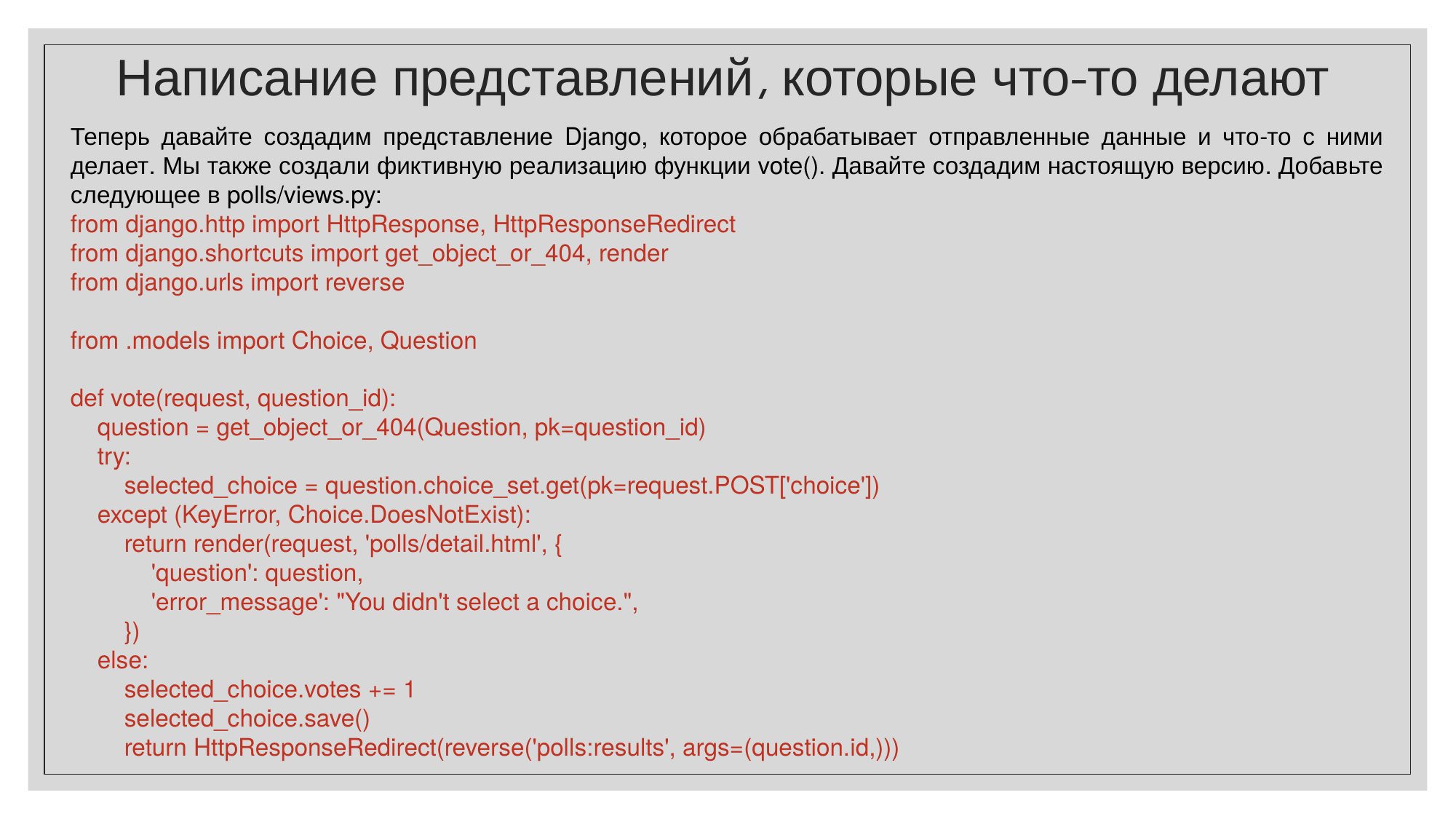

Написание представлений, которые что-то делают
Теперь давайте создадим представление Django, которое обрабатывает отправленные данные и что-то с ними делает. Мы также создали фиктивную реализацию функции vote(). Давайте создадим настоящую версию. Добавьте следующее в polls/views.py:
from django.http import HttpResponse, HttpResponseRedirect
from django.shortcuts import get_object_or_404, render
from django.urls import reverse

from .models import Choice, Question

def vote(request, question_id):
    question = get_object_or_404(Question, pk=question_id)
    try:
        selected_choice = question.choice_set.get(pk=request.POST['choice'])
    except (KeyError, Choice.DoesNotExist):
        return render(request, 'polls/detail.html', {
            'question': question,
            'error_message': "You didn't select a choice.",
        })
    else:
        selected_choice.votes += 1
        selected_choice.save()
        return HttpResponseRedirect(reverse('polls:results', args=(question.id,)))